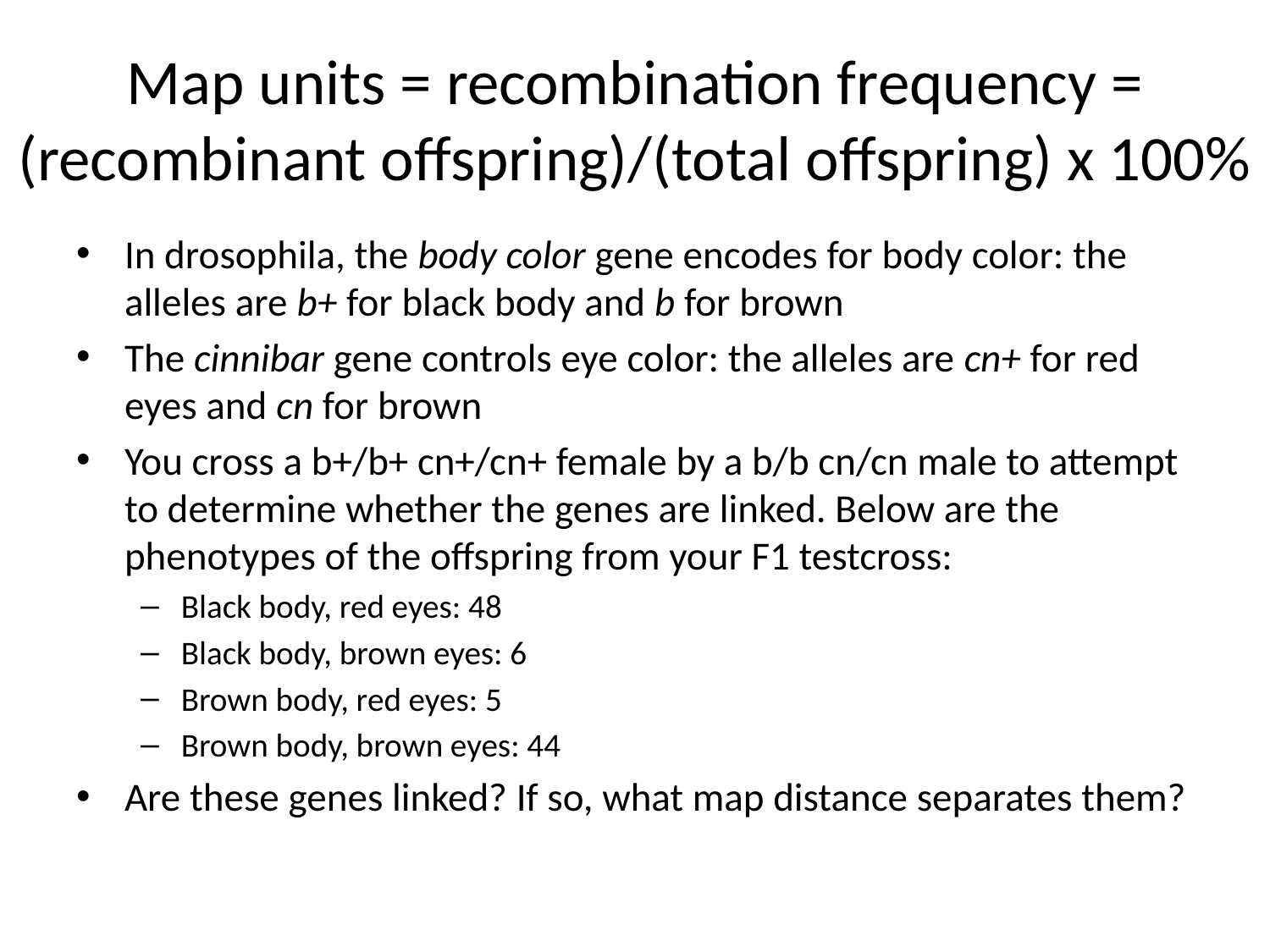

# Map units = recombination frequency = (recombinant offspring)/(total offspring) x 100%
In drosophila, the body color gene encodes for body color: the alleles are b+ for black body and b for brown
The cinnibar gene controls eye color: the alleles are cn+ for red eyes and cn for brown
You cross a b+/b+ cn+/cn+ female by a b/b cn/cn male to attempt to determine whether the genes are linked. Below are the phenotypes of the offspring from your F1 testcross:
Black body, red eyes: 48
Black body, brown eyes: 6
Brown body, red eyes: 5
Brown body, brown eyes: 44
Are these genes linked? If so, what map distance separates them?